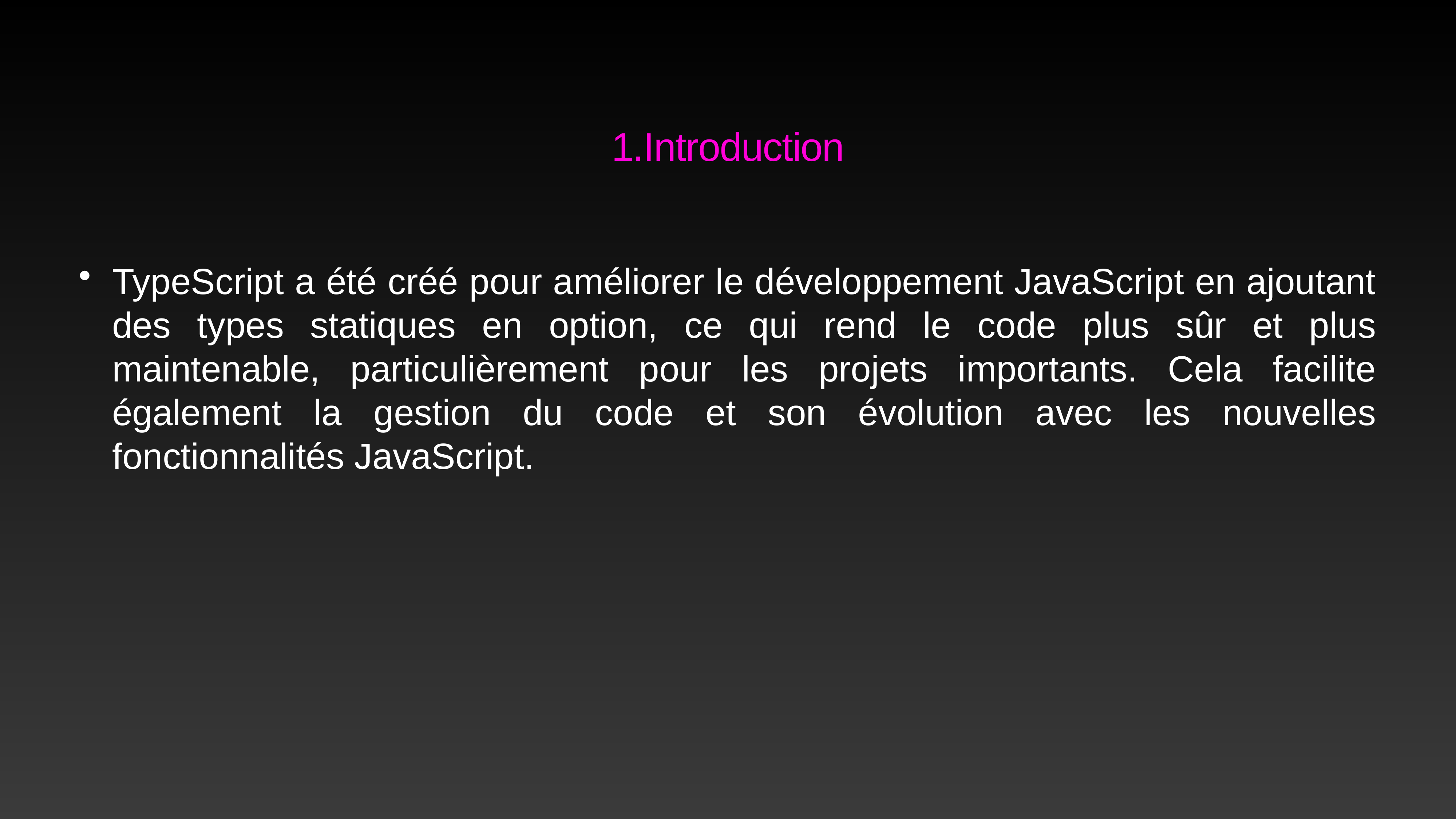

1.Introduction
TypeScript a été créé pour améliorer le développement JavaScript en ajoutant des types statiques en option, ce qui rend le code plus sûr et plus maintenable, particulièrement pour les projets importants. Cela facilite également la gestion du code et son évolution avec les nouvelles fonctionnalités JavaScript.